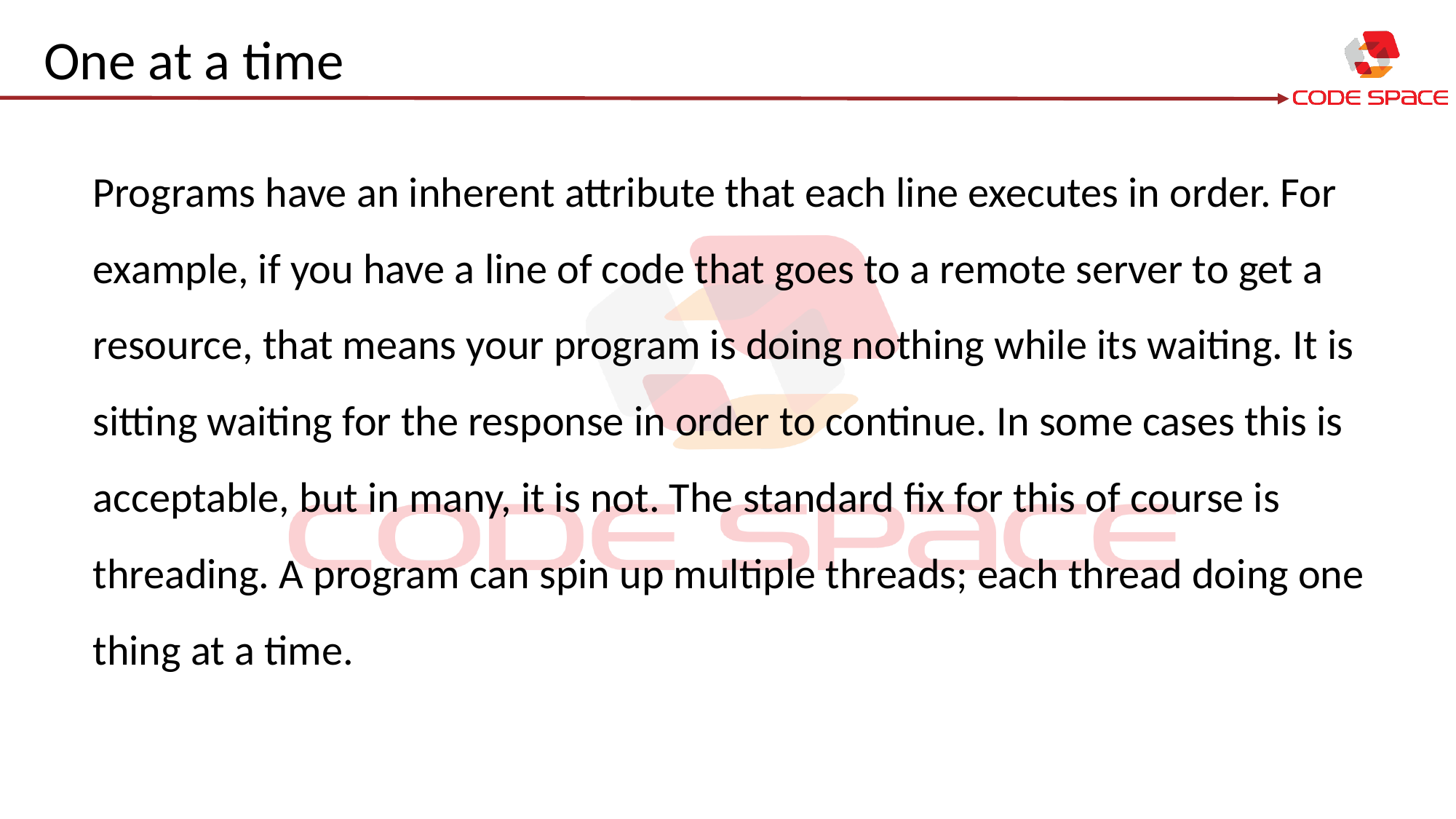

One at a time
Programs have an inherent attribute that each line executes in order. For example, if you have a line of code that goes to a remote server to get a resource, that means your program is doing nothing while its waiting. It is sitting waiting for the response in order to continue. In some cases this is acceptable, but in many, it is not. The standard fix for this of course is threading. A program can spin up multiple threads; each thread doing one thing at a time.